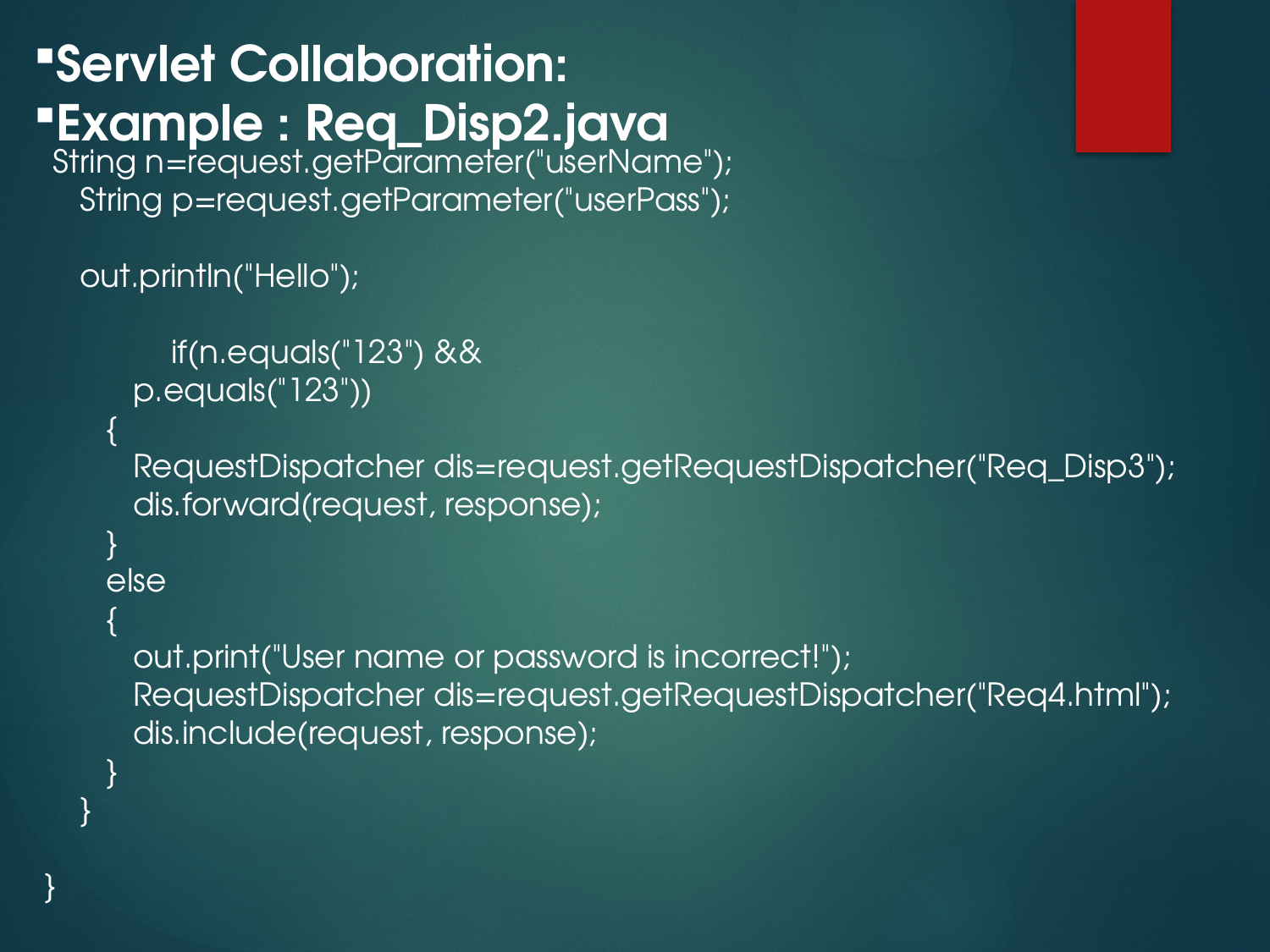

Servlet Collaboration:
Example : Req_Disp2.java
 String n=request.getParameter("userName");
    String p=request.getParameter("userPass");

    out.println("Hello");

	if(n.equals("123") &&
          p.equals("123"))
       {
          RequestDispatcher dis=request.getRequestDispatcher("Req_Disp3");
          dis.forward(request, response);
       }
       else
       {
          out.print("User name or password is incorrect!");
          RequestDispatcher dis=request.getRequestDispatcher("Req4.html");
          dis.include(request, response);
       }
    }

}